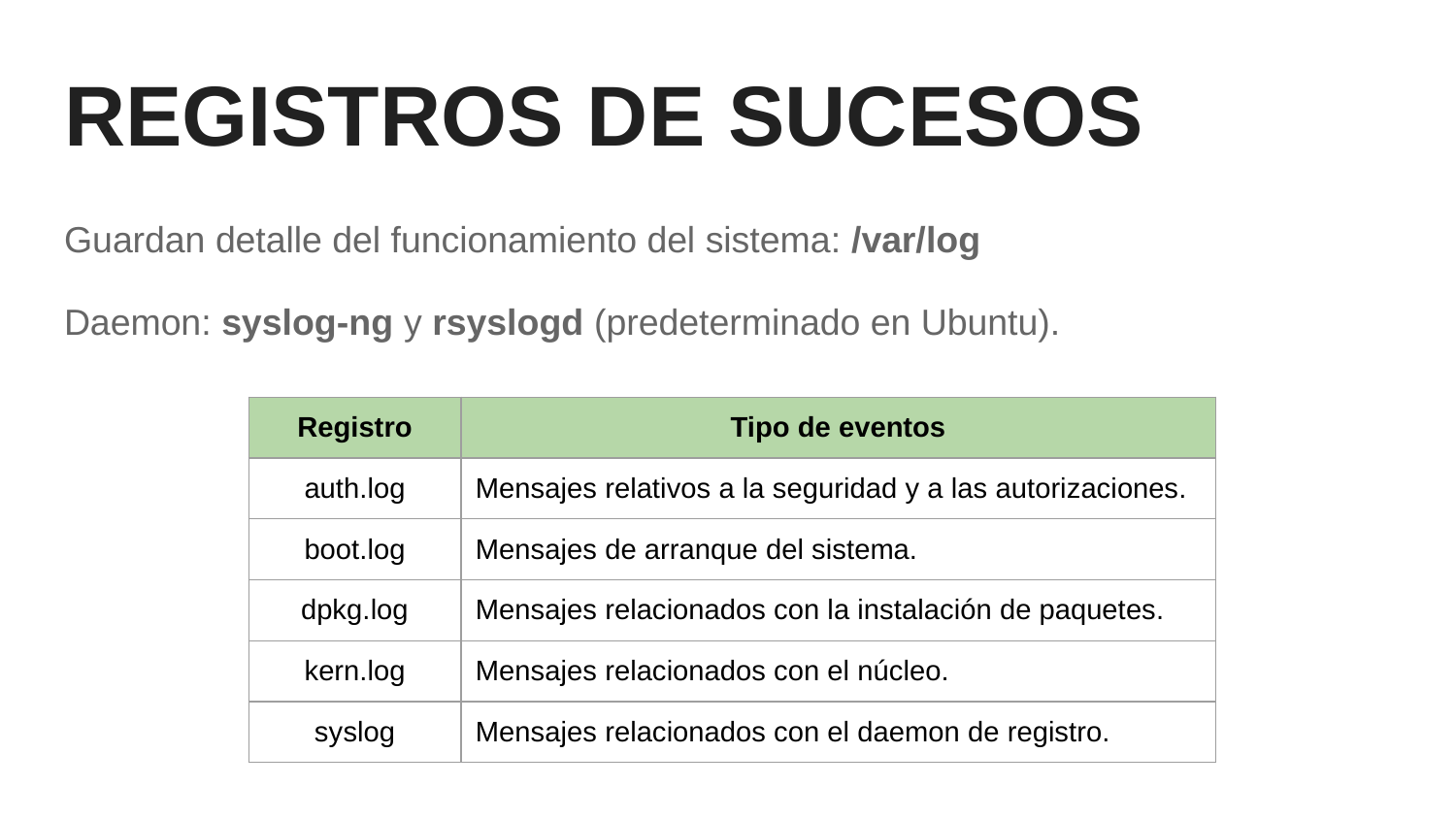

# REGISTROS DE SUCESOS
Guardan detalle del funcionamiento del sistema: /var/log
Daemon: syslog-ng y rsyslogd (predeterminado en Ubuntu).

| Registro | Tipo de eventos |
| --- | --- |
| auth.log | Mensajes relativos a la seguridad y a las autorizaciones. |
| boot.log | Mensajes de arranque del sistema. |
| dpkg.log | Mensajes relacionados con la instalación de paquetes. |
| kern.log | Mensajes relacionados con el núcleo. |
| syslog | Mensajes relacionados con el daemon de registro. |